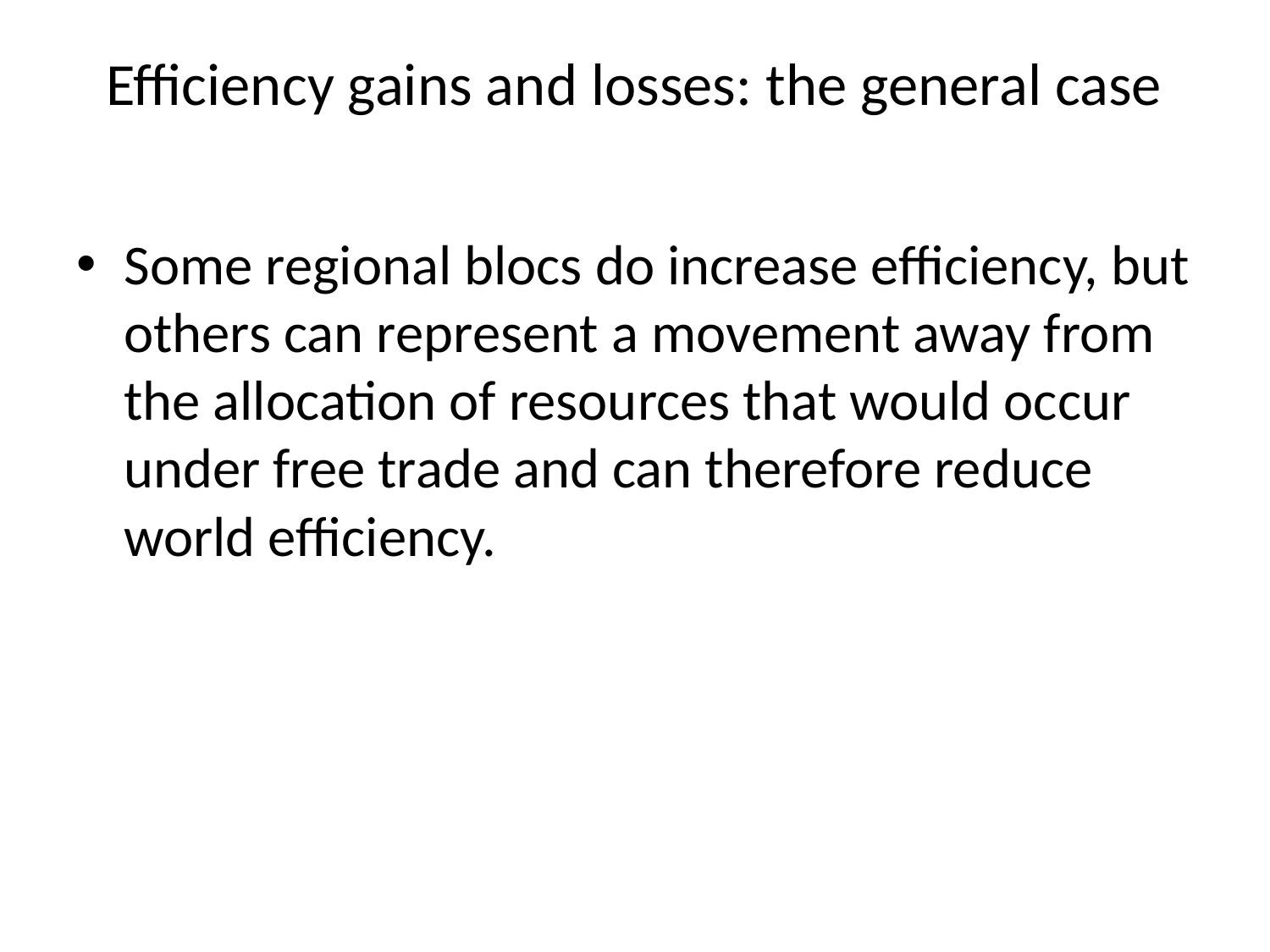

# Efficiency gains and losses: the general case
Some regional blocs do increase efficiency, but others can represent a movement away from the allocation of resources that would occur under free trade and can therefore reduce world efficiency.